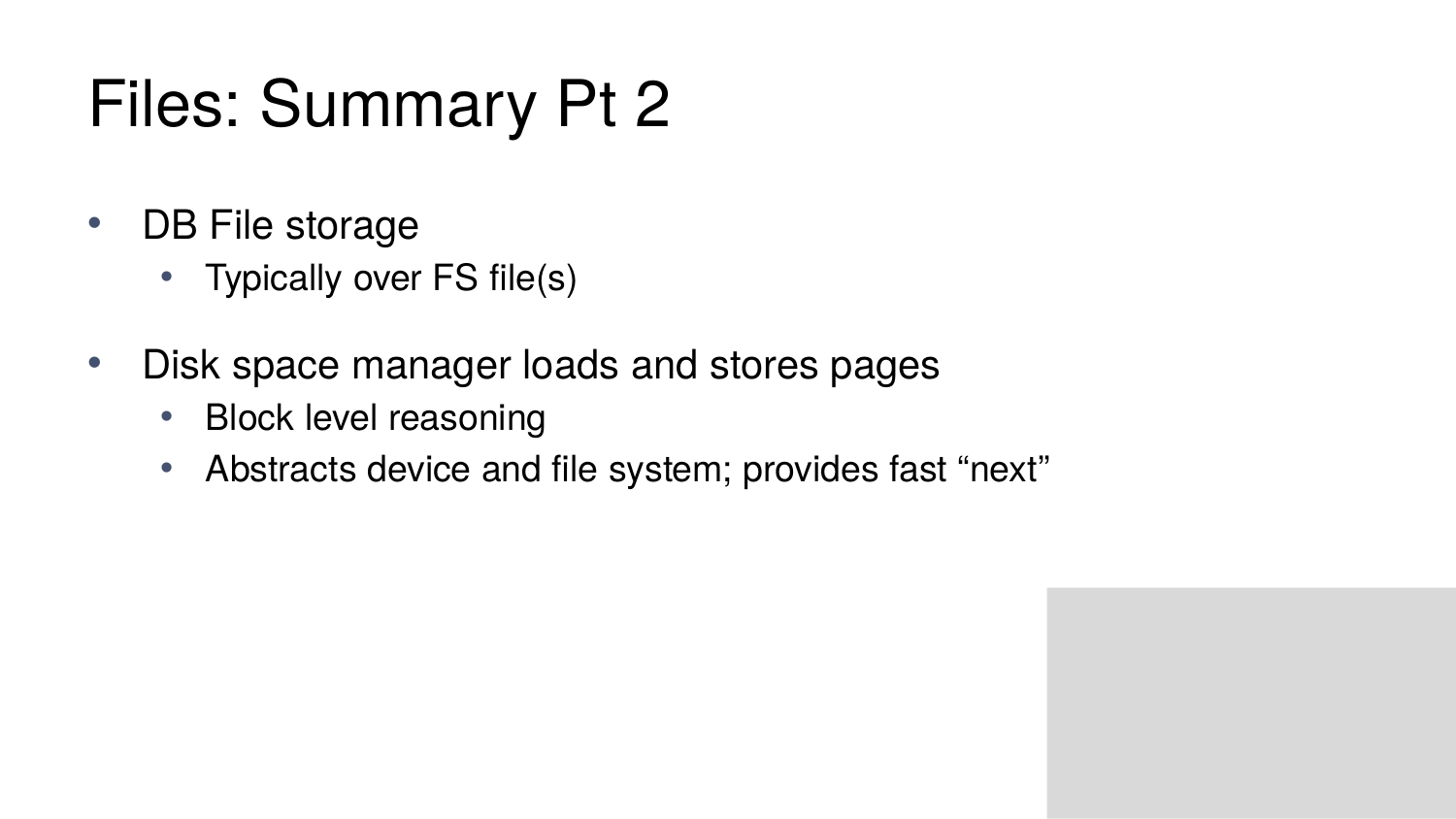

# Files: Summary Pt 2
DB File storage
Typically over FS file(s)
Disk space manager loads and stores pages
Block level reasoning
Abstracts device and file system; provides fast “next”